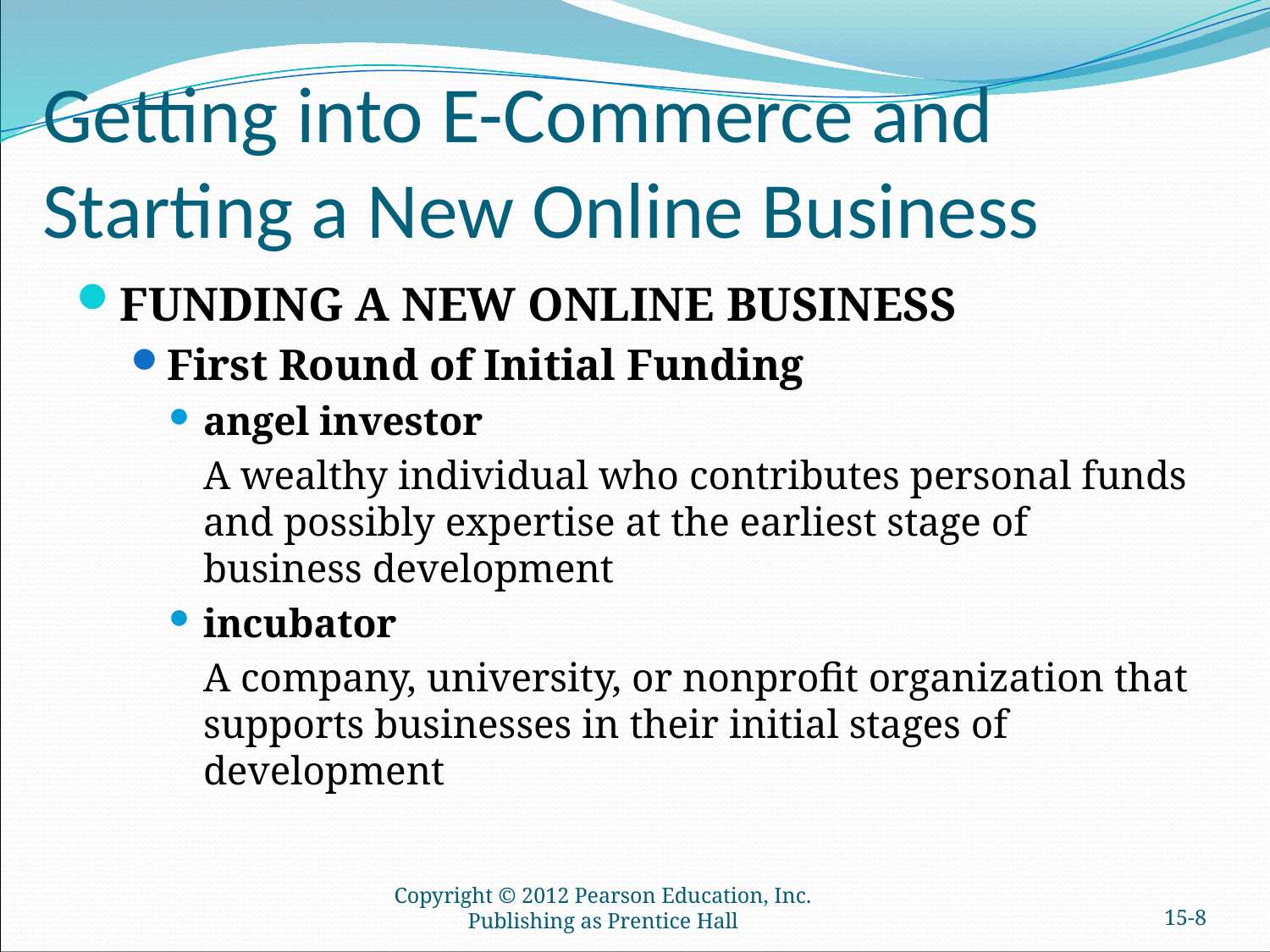

# Getting into E-Commerce and Starting a New Online Business
FUNDING A NEW ONLINE BUSINESS
First Round of Initial Funding
angel investor
	A wealthy individual who contributes personal funds and possibly expertise at the earliest stage of business development
incubator
	A company, university, or nonprofit organization that supports businesses in their initial stages of development
Copyright © 2012 Pearson Education, Inc. Publishing as Prentice Hall
15-8